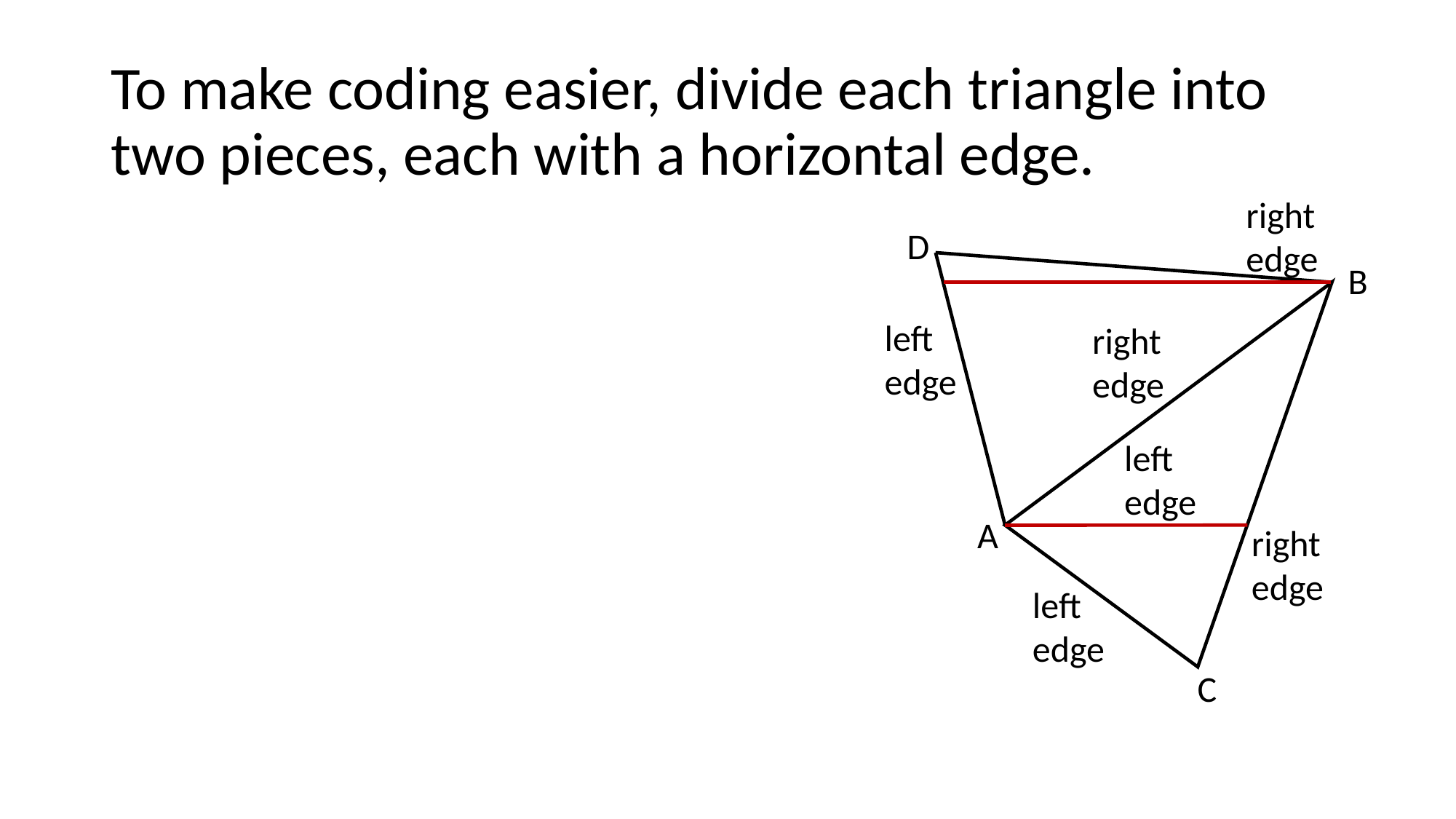

# To make coding easier, divide each triangle into two pieces, each with a horizontal edge.
right
edge

D

B
left
edge
right
edge
left
edge
A
right
edge
left
edge
C